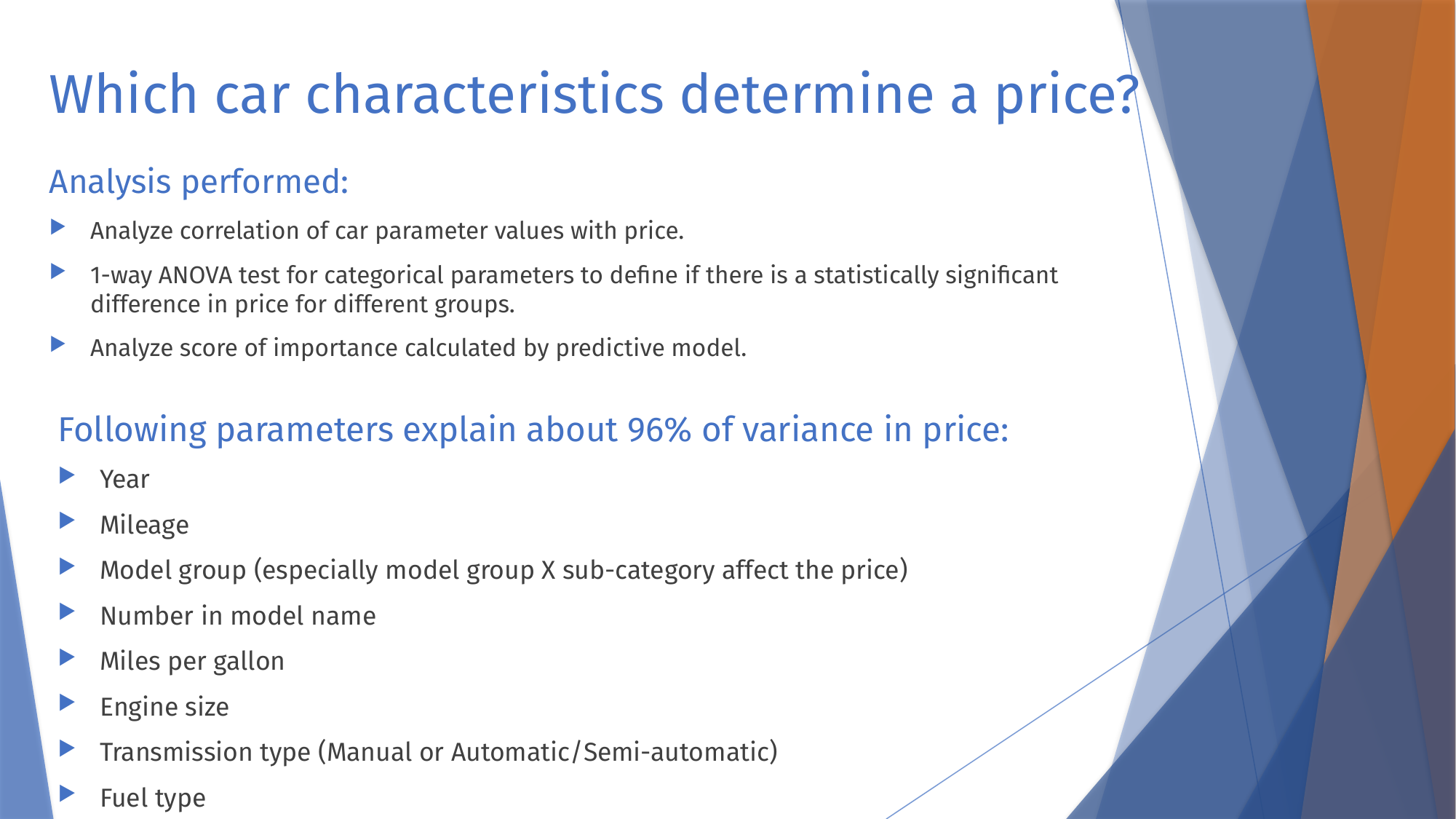

# Which car characteristics determine a price?

Analysis performed:
Analyze correlation of car parameter values with price.
1-way ANOVA test for categorical parameters to define if there is a statistically significant difference in price for different groups.
Analyze score of importance calculated by predictive model.

Following parameters explain about 96% of variance in price:
Year
Mileage
Model group (especially model group X sub-category affect the price)
Number in model name
Miles per gallon
Engine size
Transmission type (Manual or Automatic/Semi-automatic)
Fuel type